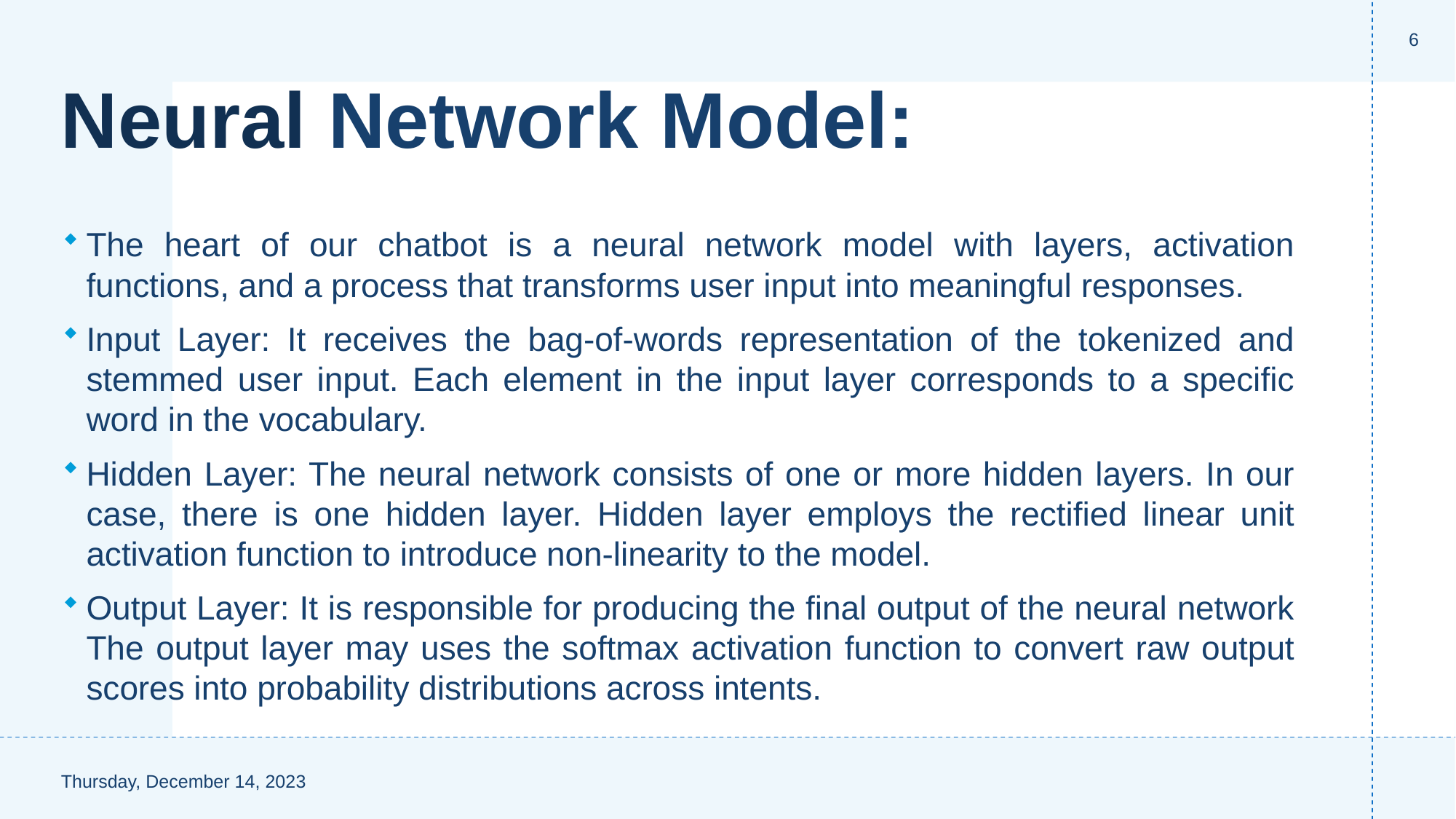

6
# Neural Network Model:
The heart of our chatbot is a neural network model with layers, activation functions, and a process that transforms user input into meaningful responses.
Input Layer: It receives the bag-of-words representation of the tokenized and stemmed user input. Each element in the input layer corresponds to a specific word in the vocabulary.
Hidden Layer: The neural network consists of one or more hidden layers. In our case, there is one hidden layer. Hidden layer employs the rectified linear unit activation function to introduce non-linearity to the model.
Output Layer: It is responsible for producing the final output of the neural network The output layer may uses the softmax activation function to convert raw output scores into probability distributions across intents.
Thursday, December 14, 2023